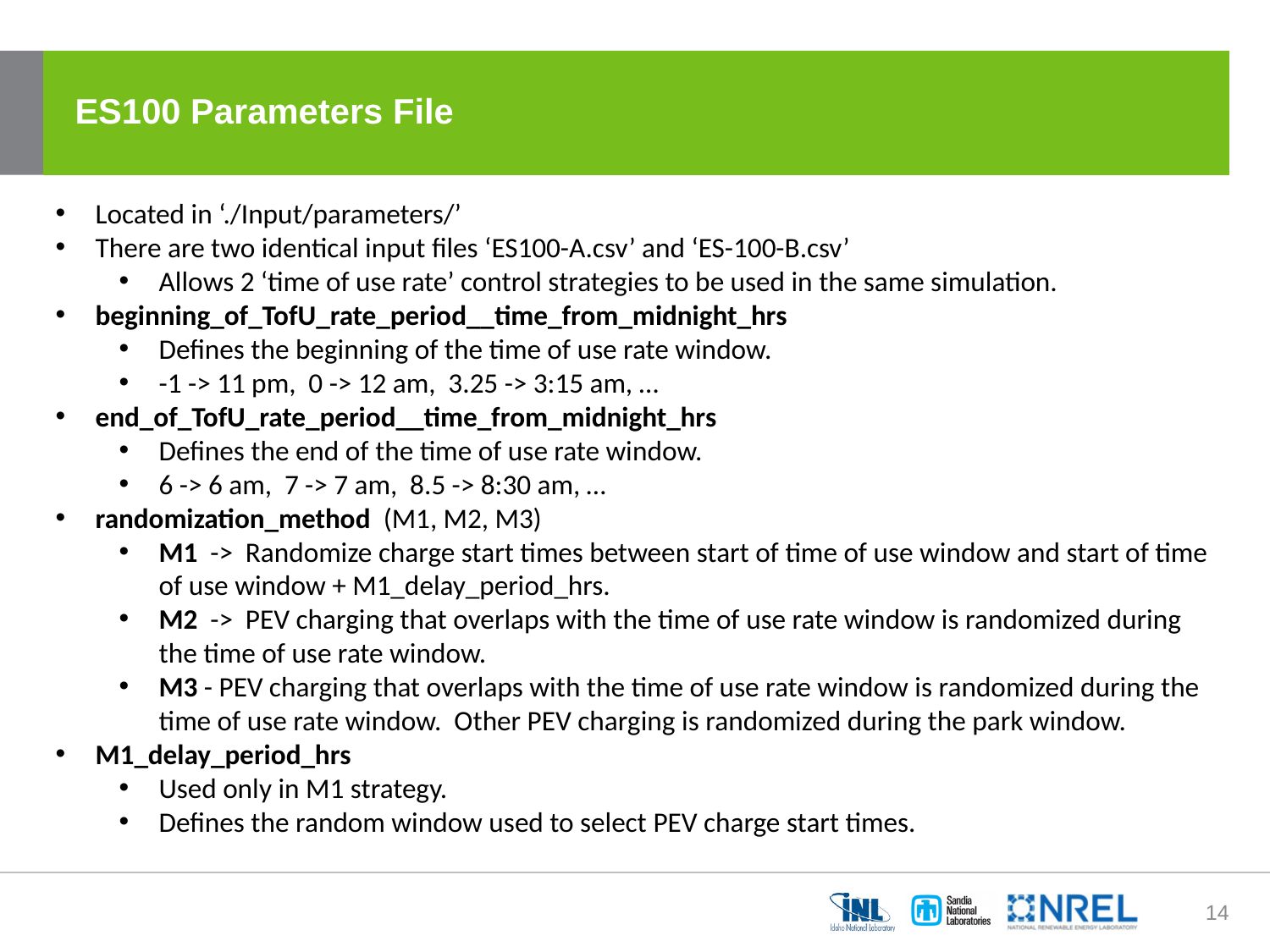

# ES100 Parameters File
Located in ‘./Input/parameters/’
There are two identical input files ‘ES100-A.csv’ and ‘ES-100-B.csv’
Allows 2 ‘time of use rate’ control strategies to be used in the same simulation.
beginning_of_TofU_rate_period__time_from_midnight_hrs
Defines the beginning of the time of use rate window.
-1 -> 11 pm,  0 -> 12 am,  3.25 -> 3:15 am, …
end_of_TofU_rate_period__time_from_midnight_hrs
Defines the end of the time of use rate window.
6 -> 6 am,  7 -> 7 am,  8.5 -> 8:30 am, …
randomization_method  (M1, M2, M3)
M1  ->  Randomize charge start times between start of time of use window and start of time of use window + M1_delay_period_hrs.
M2  ->  PEV charging that overlaps with the time of use rate window is randomized during the time of use rate window.
M3 - PEV charging that overlaps with the time of use rate window is randomized during the time of use rate window.  Other PEV charging is randomized during the park window.
M1_delay_period_hrs
Used only in M1 strategy.
Defines the random window used to select PEV charge start times.

14